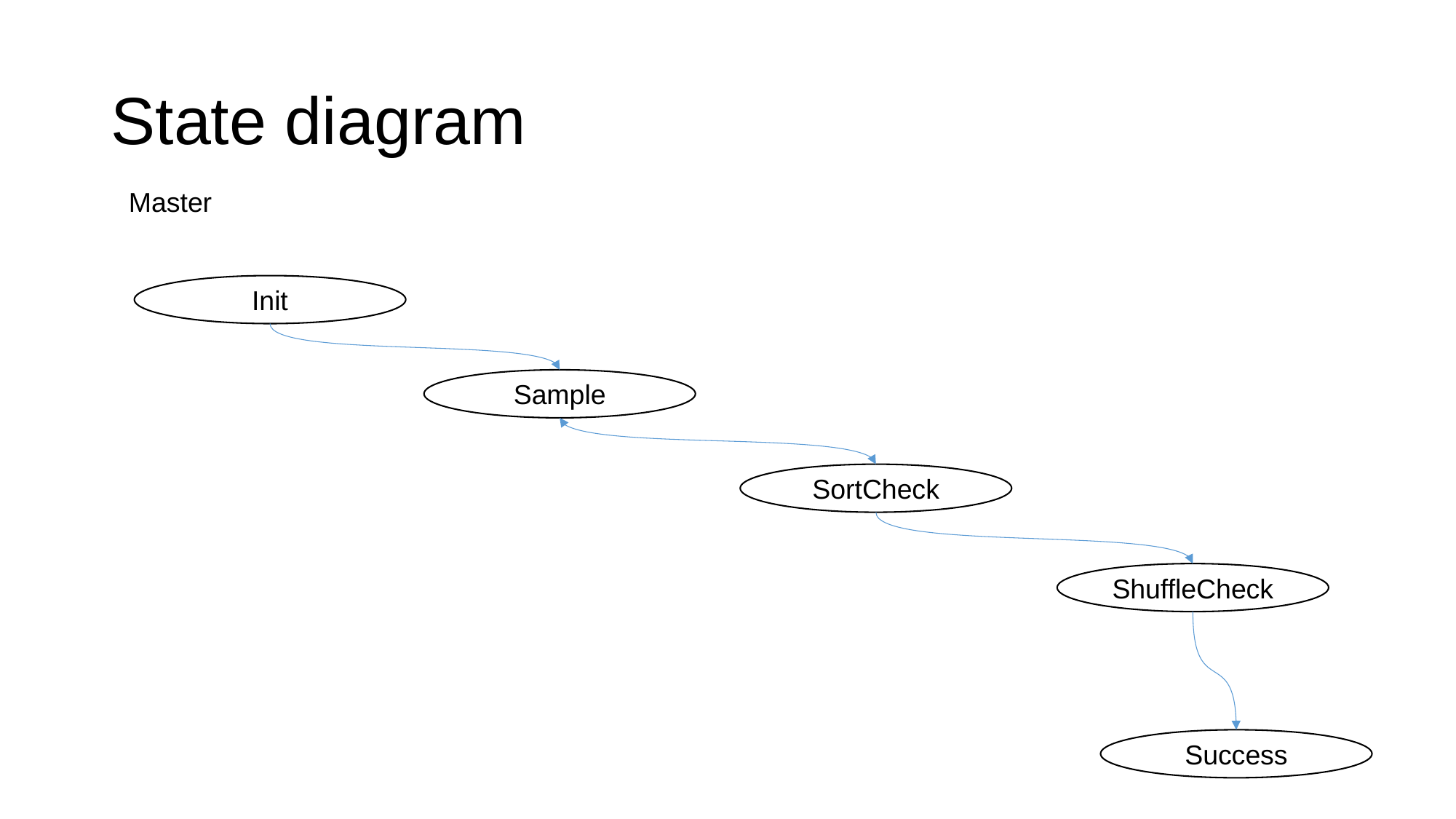

# State diagram
Master
Init
Sample
SortCheck
ShuffleCheck
Success